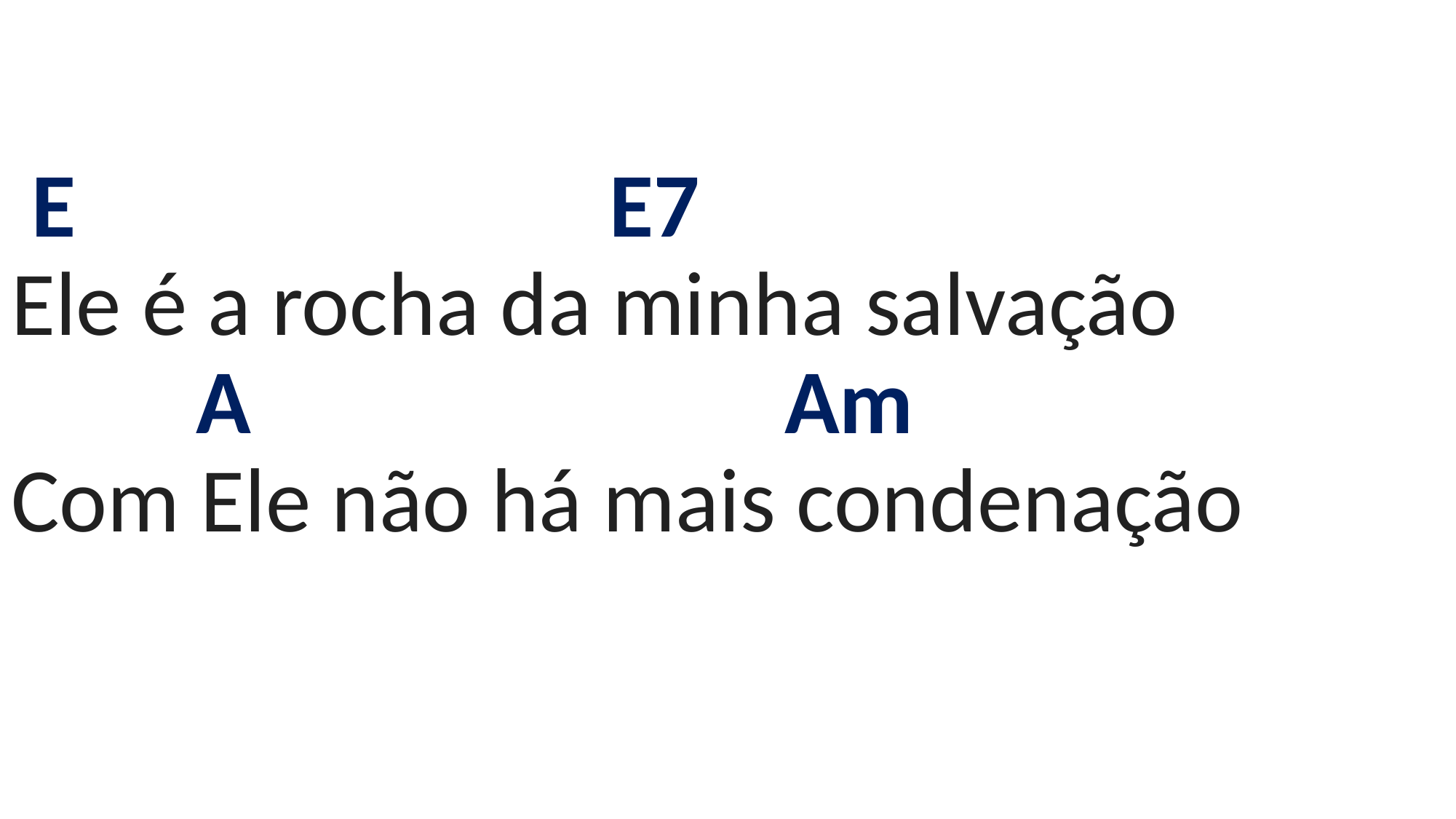

# E                          E7 Ele é a rocha da minha salvação A                          Am Com Ele não há mais condenação